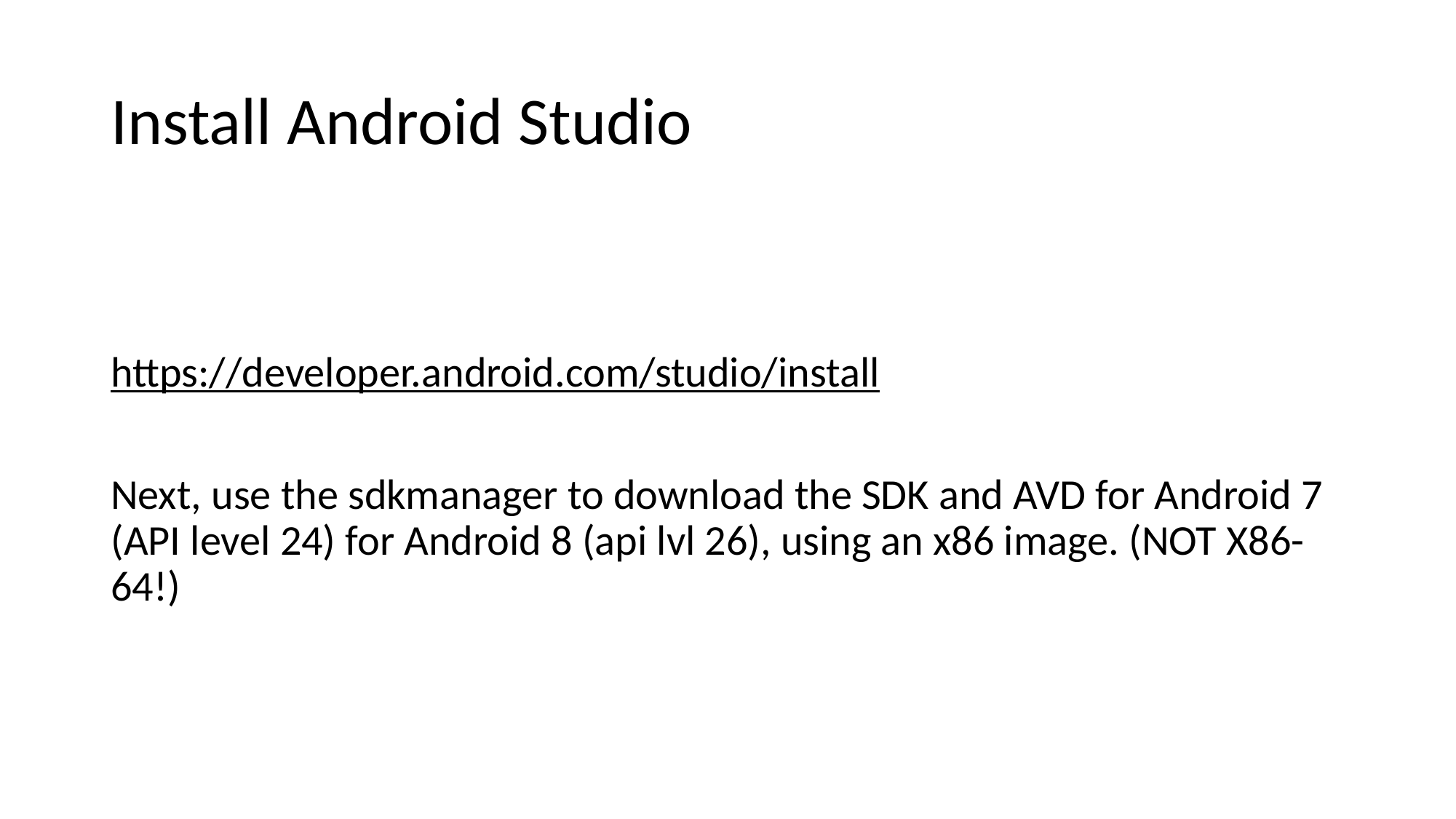

# Install Android Studio

https://developer.android.com/studio/install

Next, use the sdkmanager to download the SDK and AVD for Android 7 (API level 24) for Android 8 (api lvl 26), using an x86 image. (NOT X86-64!)